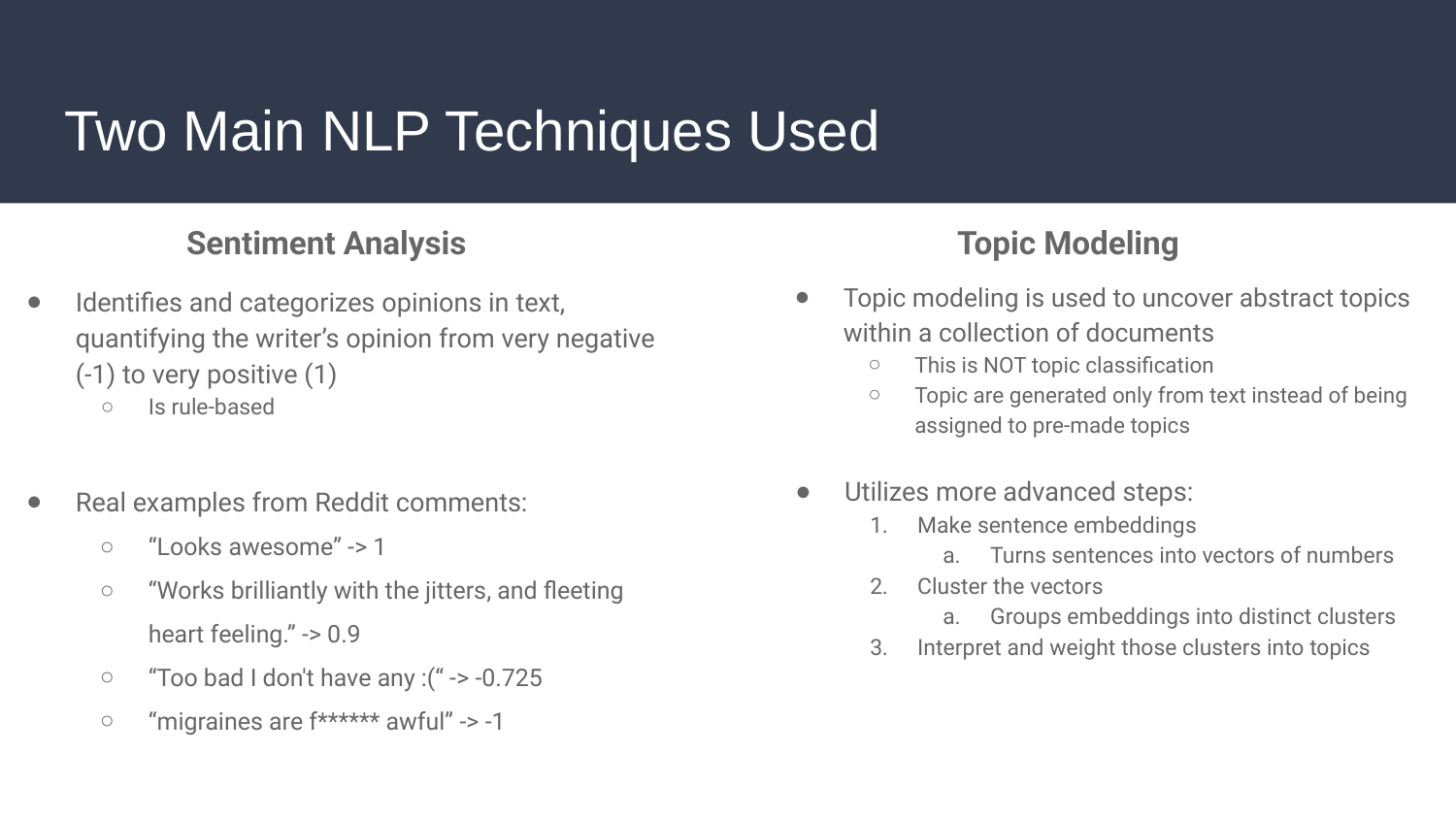

# Two Main NLP Techniques Used
Sentiment Analysis
Topic Modeling
Topic modeling is used to uncover abstract topics within a collection of documents
This is NOT topic classification
Topic are generated only from text instead of being assigned to pre-made topics
Identifies and categorizes opinions in text, quantifying the writer’s opinion from very negative (-1) to very positive (1)
Is rule-based
Real examples from Reddit comments:
“Looks awesome” -> 1
“Works brilliantly with the jitters, and fleeting heart feeling.” -> 0.9
“Too bad I don't have any :(“ -> -0.725
“migraines are f****** awful” -> -1
Utilizes more advanced steps:
Make sentence embeddings
Turns sentences into vectors of numbers
Cluster the vectors
Groups embeddings into distinct clusters
Interpret and weight those clusters into topics